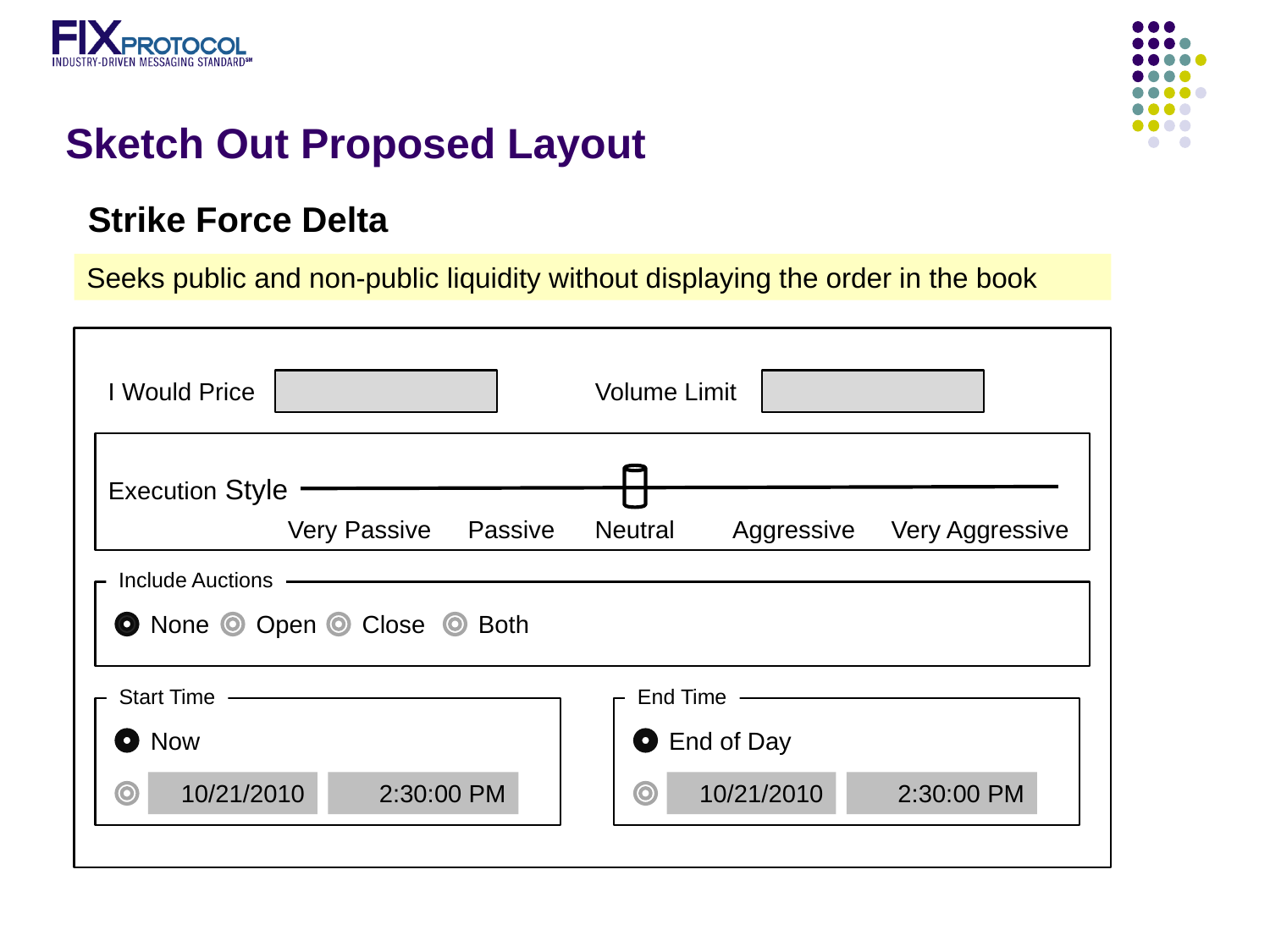

# Sketch Out Proposed Layout
Strike Force Delta
Seeks public and non-public liquidity without displaying the order in the book

I Would Price

Volume Limit

Execution Style

Very Passive
Passive
Neutral
Aggressive
Very Aggressive
Include Auctions

None
Open
Close
Both

Start Time
End Time

Now
End of Day

10/21/2010
2:30:00 PM
10/21/2010
2:30:00 PM